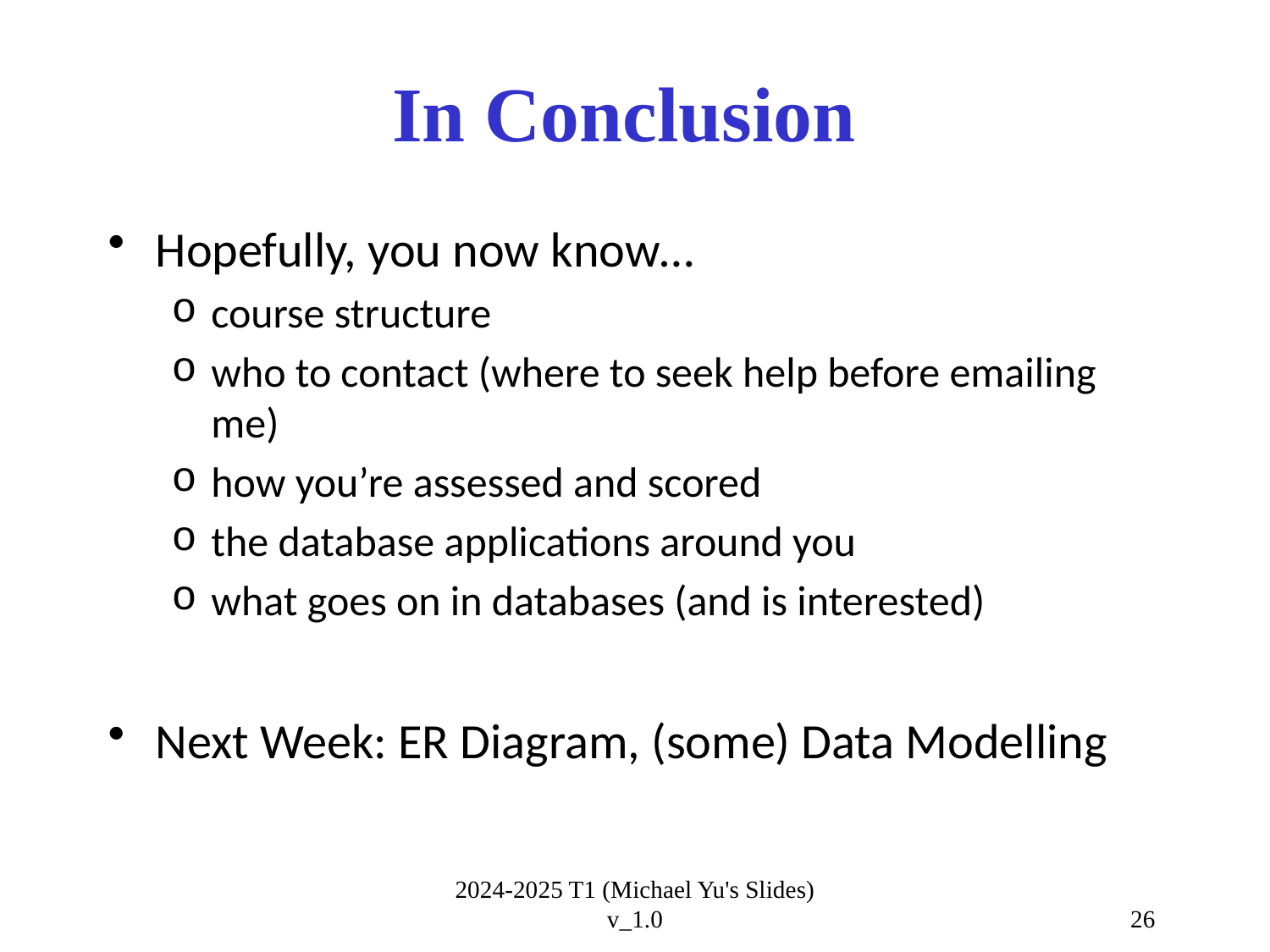

# In Conclusion
Hopefully, you now know…
course structure
who to contact (where to seek help before emailing me)
how you’re assessed and scored
the database applications around you
what goes on in databases (and is interested)

Next Week: ER Diagram, (some) Data Modelling
2024-2025 T1 (Michael Yu's Slides) v_1.0
26